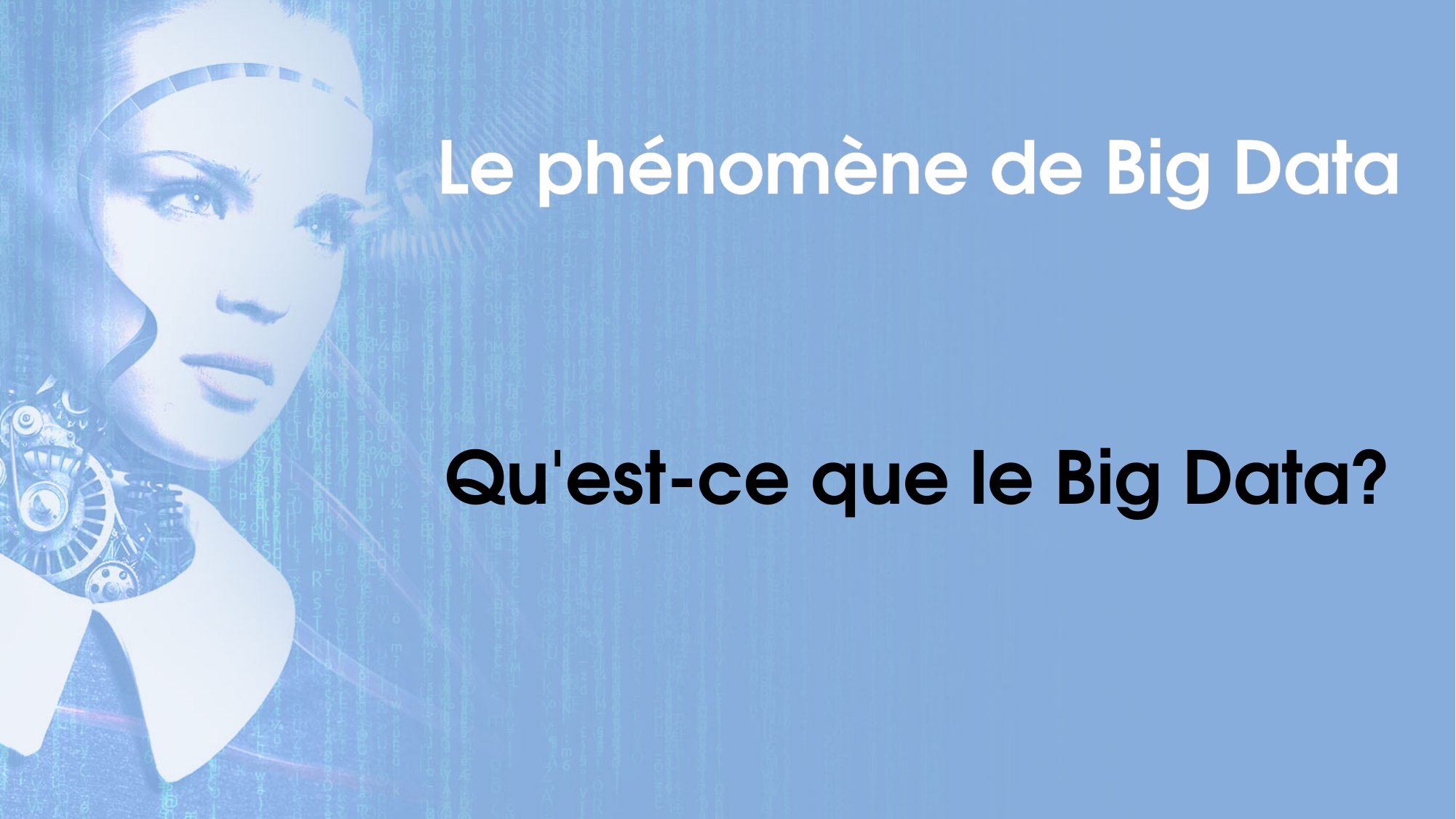

Le phénomène de Big Data

Qu'est-ce que le Big Data?